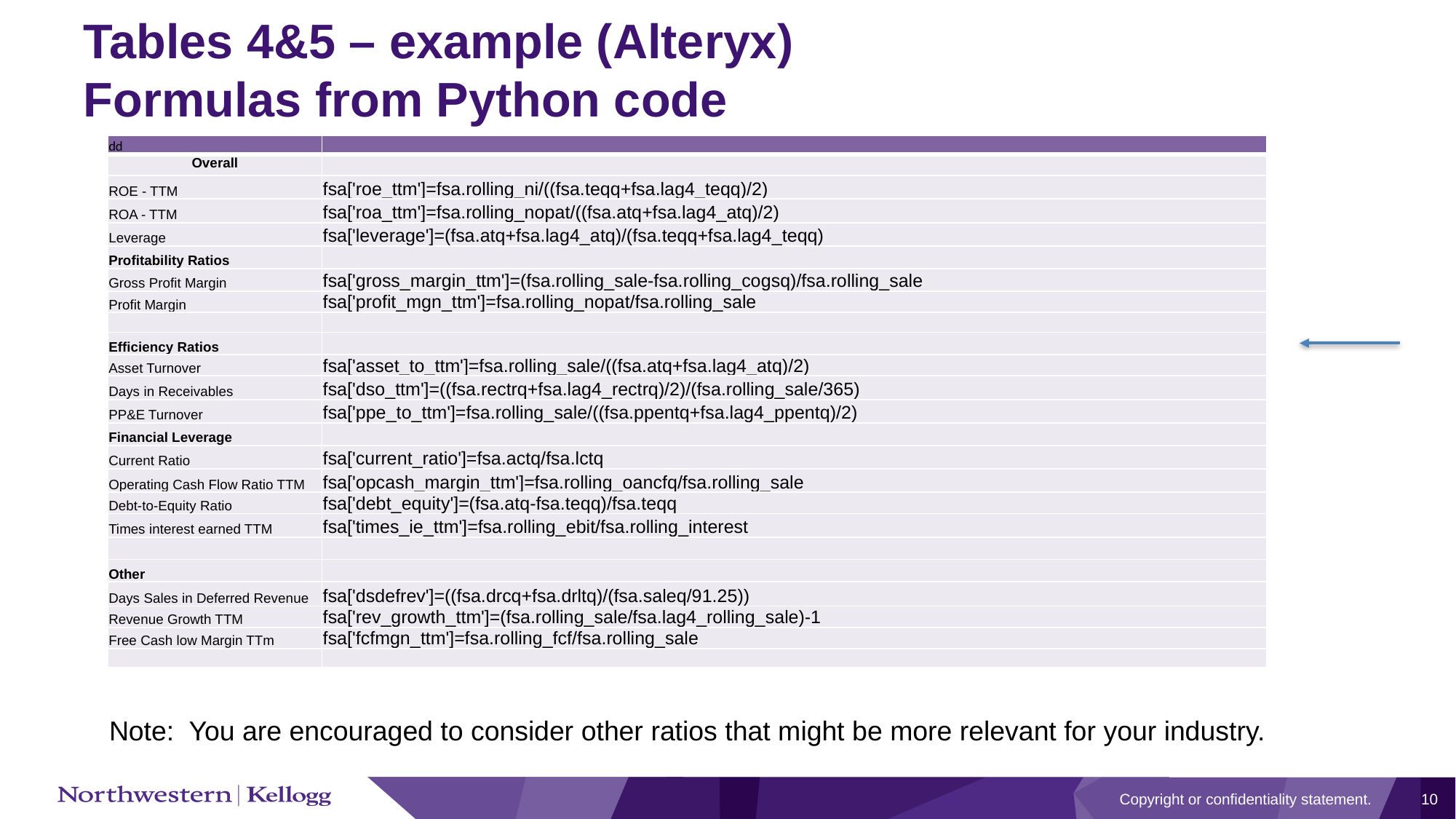

# Tables 4&5 – example (Alteryx) Formulas from Python code
| dd |  |
| --- | --- |
| Overall |  |
| ROE - TTM | fsa['roe\_ttm']=fsa.rolling\_ni/((fsa.teqq+fsa.lag4\_teqq)/2) |
| ROA - TTM | fsa['roa\_ttm']=fsa.rolling\_nopat/((fsa.atq+fsa.lag4\_atq)/2) |
| Leverage | fsa['leverage']=(fsa.atq+fsa.lag4\_atq)/(fsa.teqq+fsa.lag4\_teqq) |
| Profitability Ratios |  |
| Gross Profit Margin | fsa['gross\_margin\_ttm']=(fsa.rolling\_sale-fsa.rolling\_cogsq)/fsa.rolling\_sale |
| Profit Margin | fsa['profit\_mgn\_ttm']=fsa.rolling\_nopat/fsa.rolling\_sale |
|  |  |
| Efficiency Ratios |  |
| Asset Turnover | fsa['asset\_to\_ttm']=fsa.rolling\_sale/((fsa.atq+fsa.lag4\_atq)/2) |
| Days in Receivables | fsa['dso\_ttm']=((fsa.rectrq+fsa.lag4\_rectrq)/2)/(fsa.rolling\_sale/365) |
| PP&E Turnover | fsa['ppe\_to\_ttm']=fsa.rolling\_sale/((fsa.ppentq+fsa.lag4\_ppentq)/2) |
| Financial Leverage |  |
| Current Ratio | fsa['current\_ratio']=fsa.actq/fsa.lctq |
| Operating Cash Flow Ratio TTM | fsa['opcash\_margin\_ttm']=fsa.rolling\_oancfq/fsa.rolling\_sale |
| Debt-to-Equity Ratio | fsa['debt\_equity']=(fsa.atq-fsa.teqq)/fsa.teqq |
| Times interest earned TTM | fsa['times\_ie\_ttm']=fsa.rolling\_ebit/fsa.rolling\_interest |
|  |  |
| Other |  |
| Days Sales in Deferred Revenue | fsa['dsdefrev']=((fsa.drcq+fsa.drltq)/(fsa.saleq/91.25)) |
| Revenue Growth TTM | fsa['rev\_growth\_ttm']=(fsa.rolling\_sale/fsa.lag4\_rolling\_sale)-1 |
| Free Cash low Margin TTm | fsa['fcfmgn\_ttm']=fsa.rolling\_fcf/fsa.rolling\_sale |
|  |  |
Note:  You are encouraged to consider other ratios that might be more relevant for your industry.
Copyright or confidentiality statement.
10